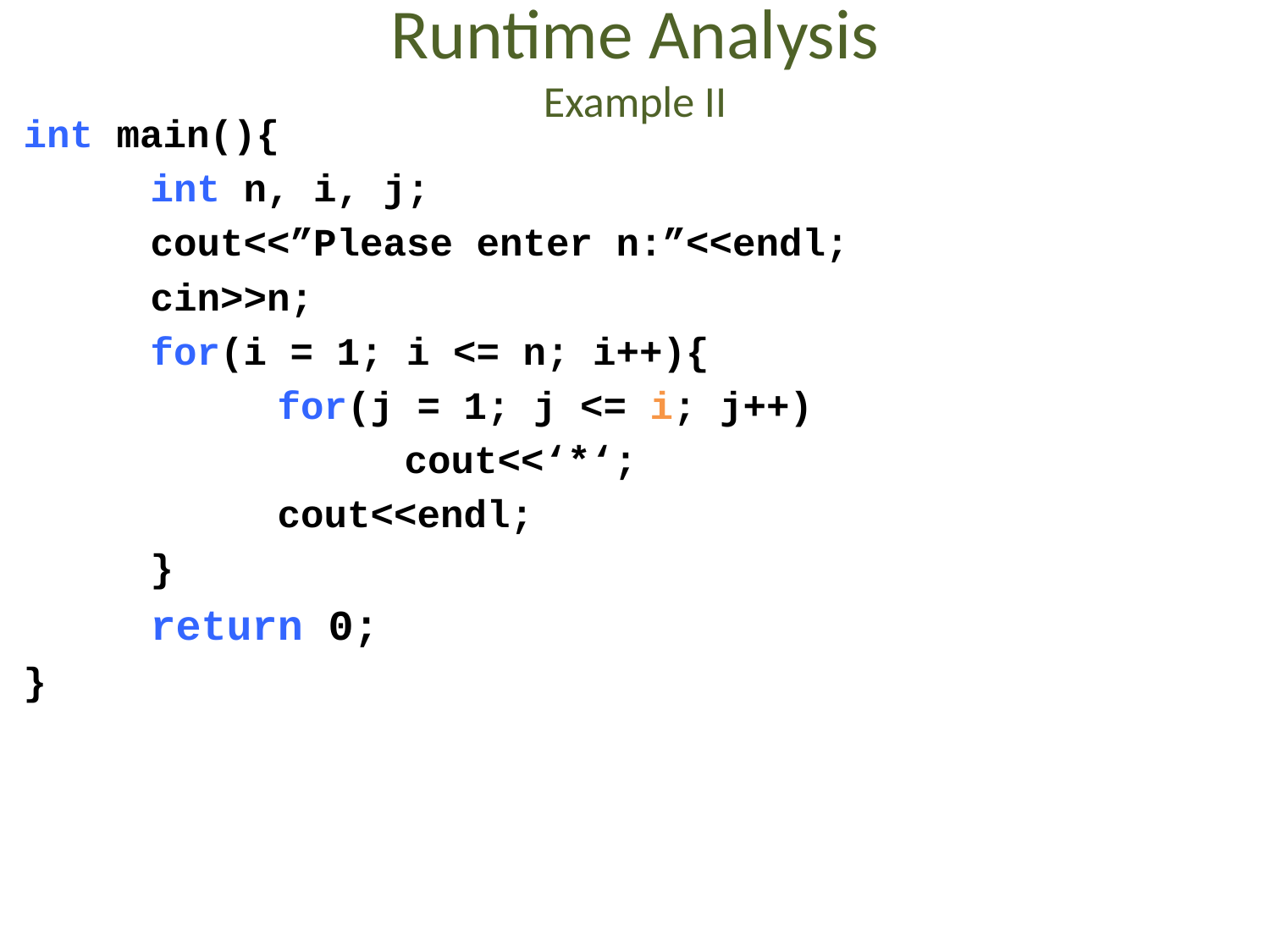

Runtime Analysis
Example II
int main(){
	int n, i, j;
	cout<<”Please enter n:”<<endl;
	cin>>n;
	for(i = 1; i <= n; i++){
		for(j = 1; j <= i; j++)
			cout<<‘*‘;
		cout<<endl;
	}
	return 0;
}